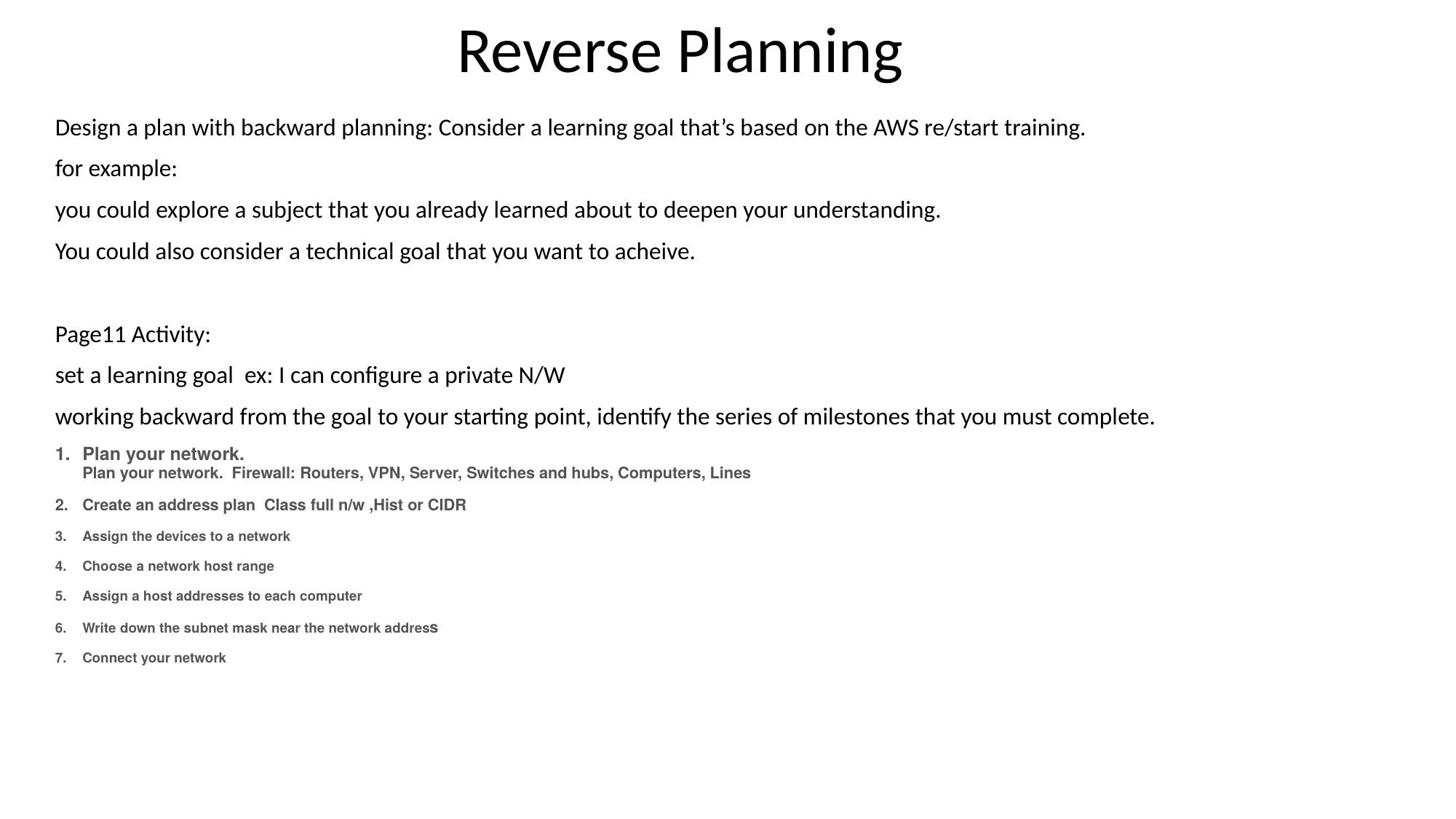

# Reverse Planning
Design a plan with backward planning: Consider a learning goal that’s based on the AWS re/start training.
for example:
you could explore a subject that you already learned about to deepen your understanding.
You could also consider a technical goal that you want to acheive.

Page11 Activity:
set a learning goal  ex: I can configure a private N/W
working backward from the goal to your starting point, identify the series of milestones that you must complete.
Plan your network. 
Plan your network.  Firewall: Routers, VPN, Server, Switches and hubs, Computers, Lines
Create an address plan  Class full n/w ,Hist or CIDR
Assign the devices to a network
Choose a network host range
Assign a host addresses to each computer
Write down the subnet mask near the network address
Connect your network